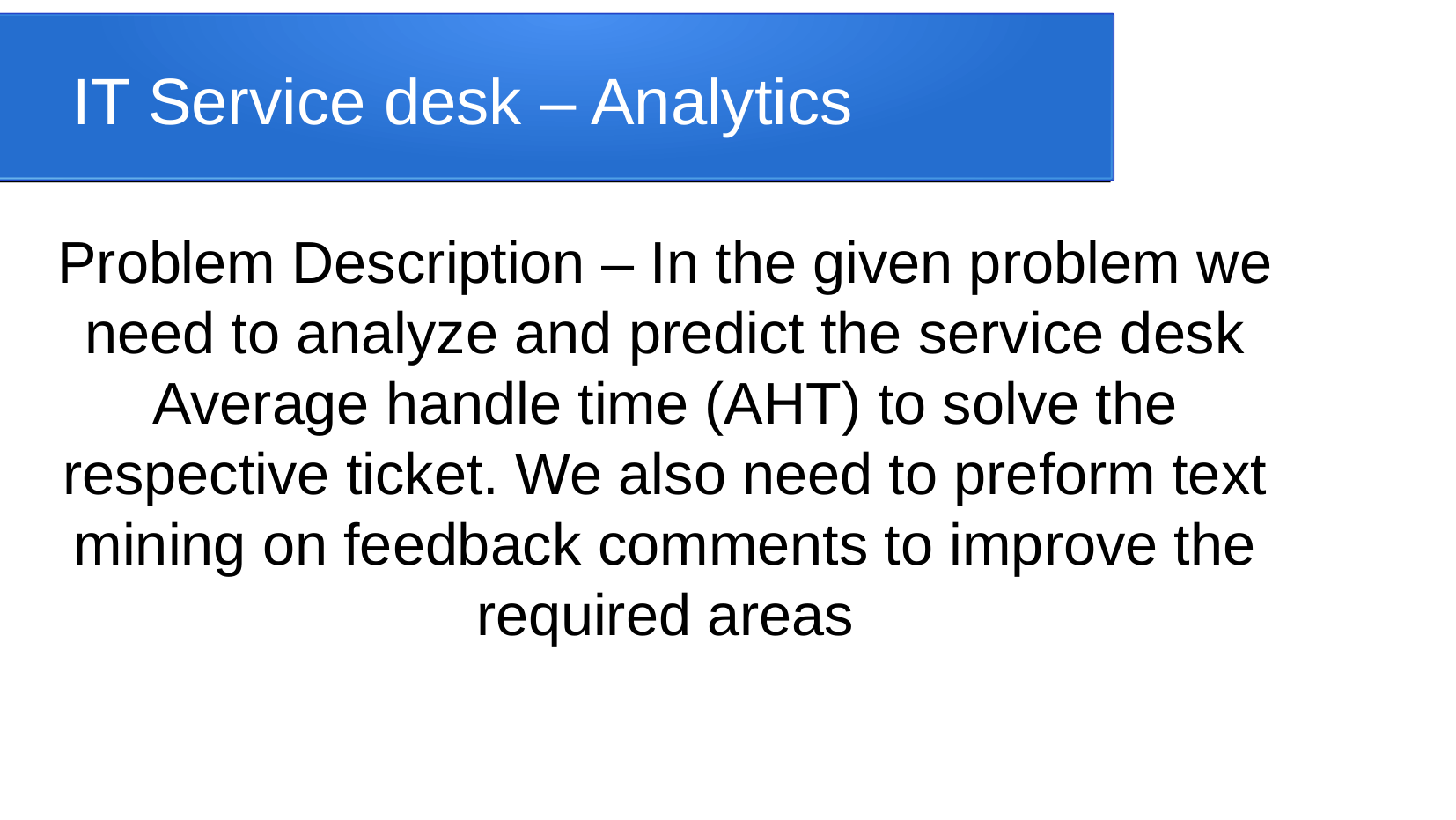

IT Service desk – Analytics
Problem Description – In the given problem we need to analyze and predict the service desk Average handle time (AHT) to solve the respective ticket. We also need to preform text mining on feedback comments to improve the required areas